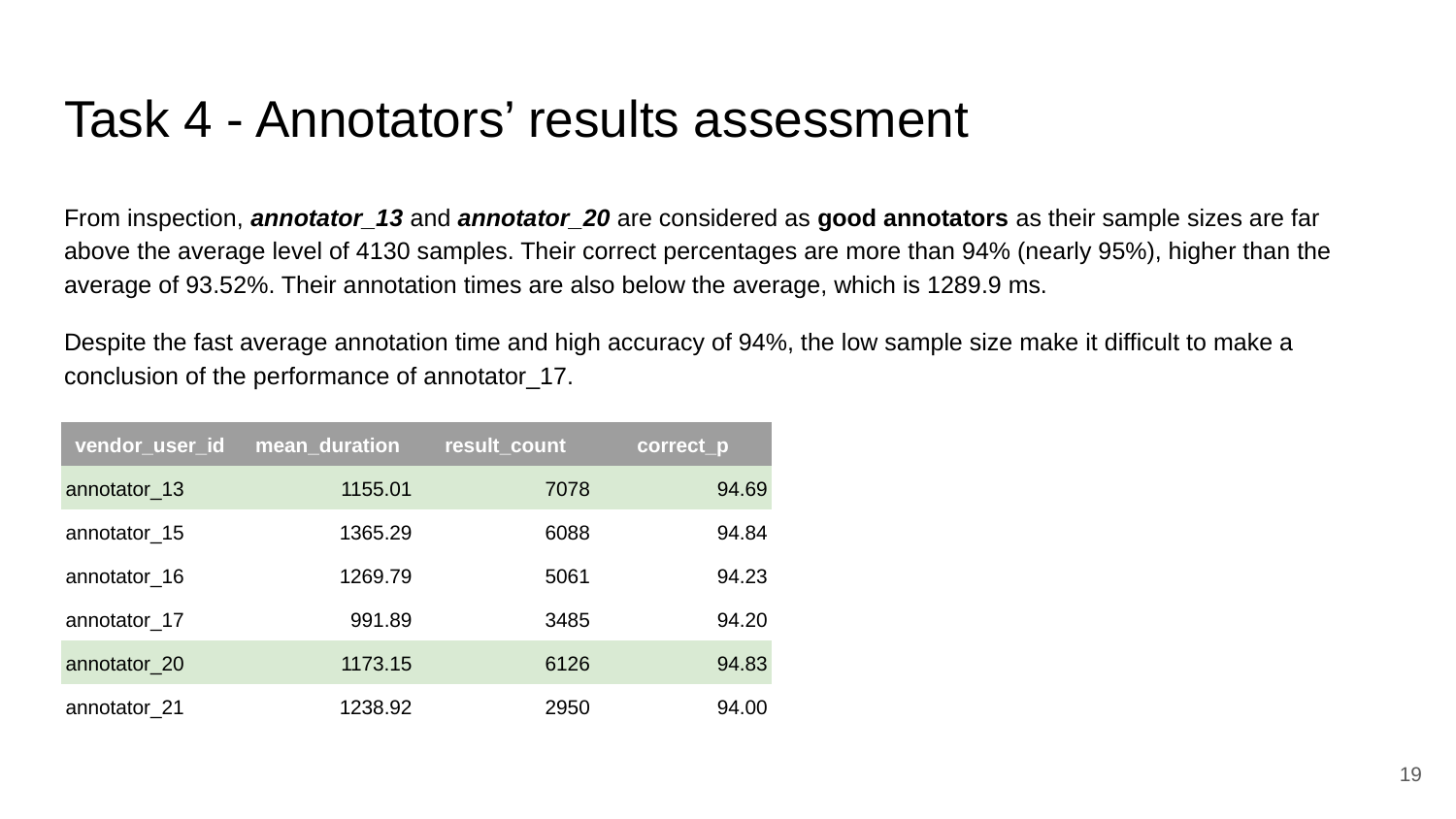

# Task 4 - Annotators’ results assessment
From inspection, annotator_13 and annotator_20 are considered as good annotators as their sample sizes are far above the average level of 4130 samples. Their correct percentages are more than 94% (nearly 95%), higher than the average of 93.52%. Their annotation times are also below the average, which is 1289.9 ms.
Despite the fast average annotation time and high accuracy of 94%, the low sample size make it difficult to make a conclusion of the performance of annotator_17.
| vendor\_user\_id | mean\_duration | result\_count | correct\_p |
| --- | --- | --- | --- |
| annotator\_13 | 1155.01 | 7078 | 94.69 |
| annotator\_15 | 1365.29 | 6088 | 94.84 |
| annotator\_16 | 1269.79 | 5061 | 94.23 |
| annotator\_17 | 991.89 | 3485 | 94.20 |
| annotator\_20 | 1173.15 | 6126 | 94.83 |
| annotator\_21 | 1238.92 | 2950 | 94.00 |
19